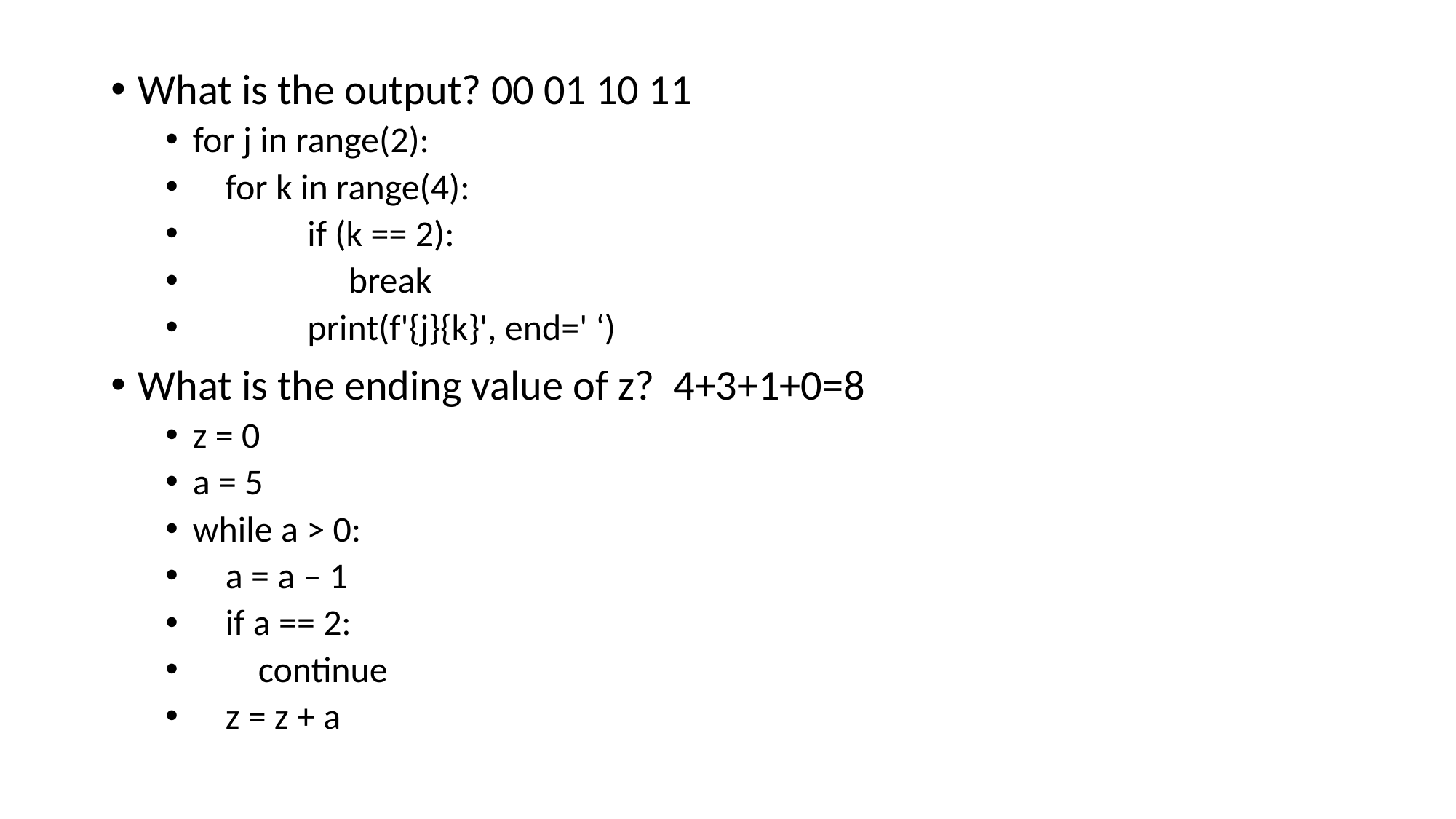

What is the output? 00 01 10 11
for j in range(2):
    for k in range(4):
              if (k == 2):
                   break
              print(f'{j}{k}', end=' ‘)
What is the ending value of z?  4+3+1+0=8
z = 0
a = 5
while a > 0:
    a = a – 1
    if a == 2:
        continue
    z = z + a